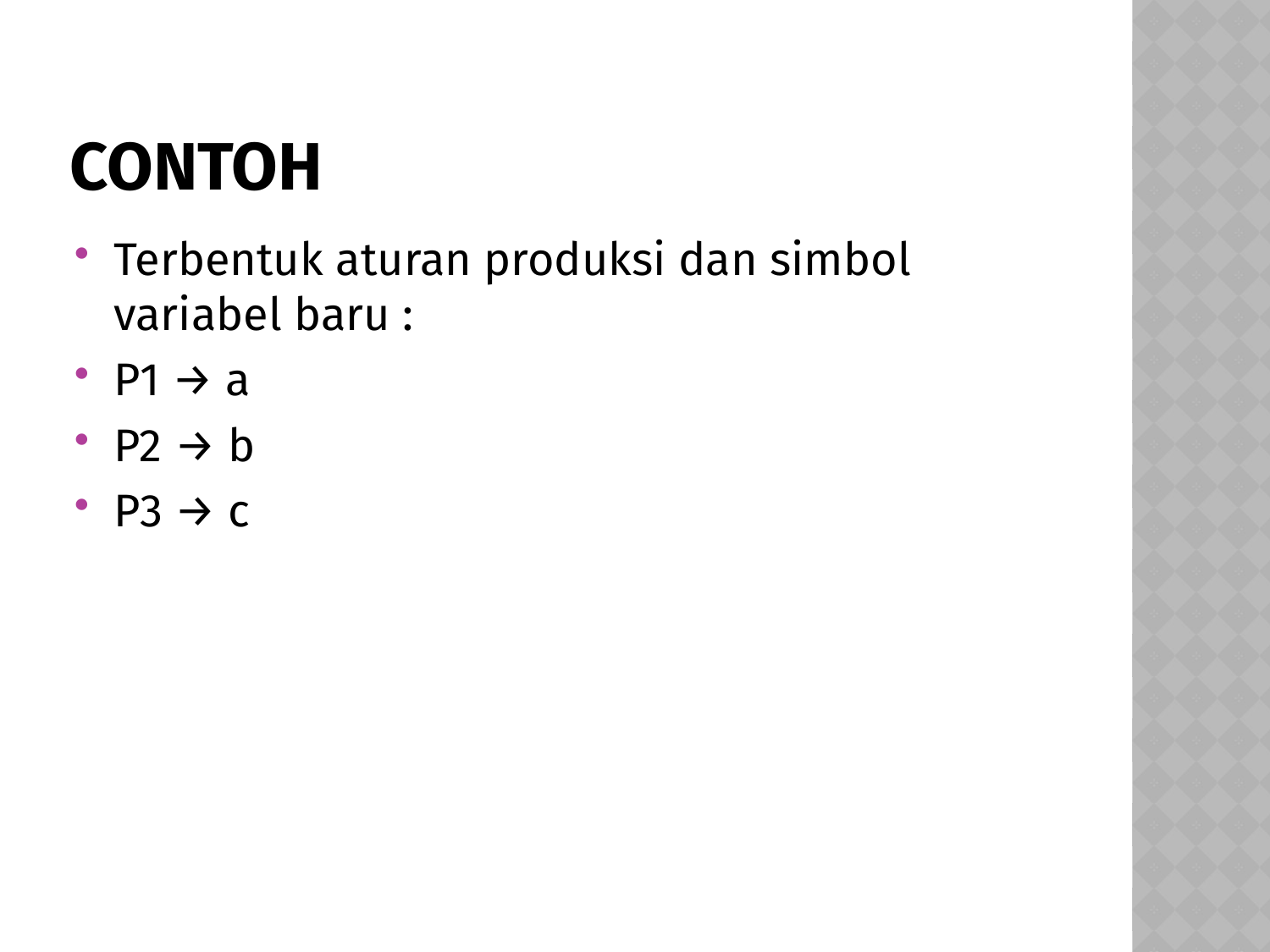

# Contoh
Terbentuk aturan produksi dan simbol variabel baru :
P1 → a
P2 → b
P3 → c